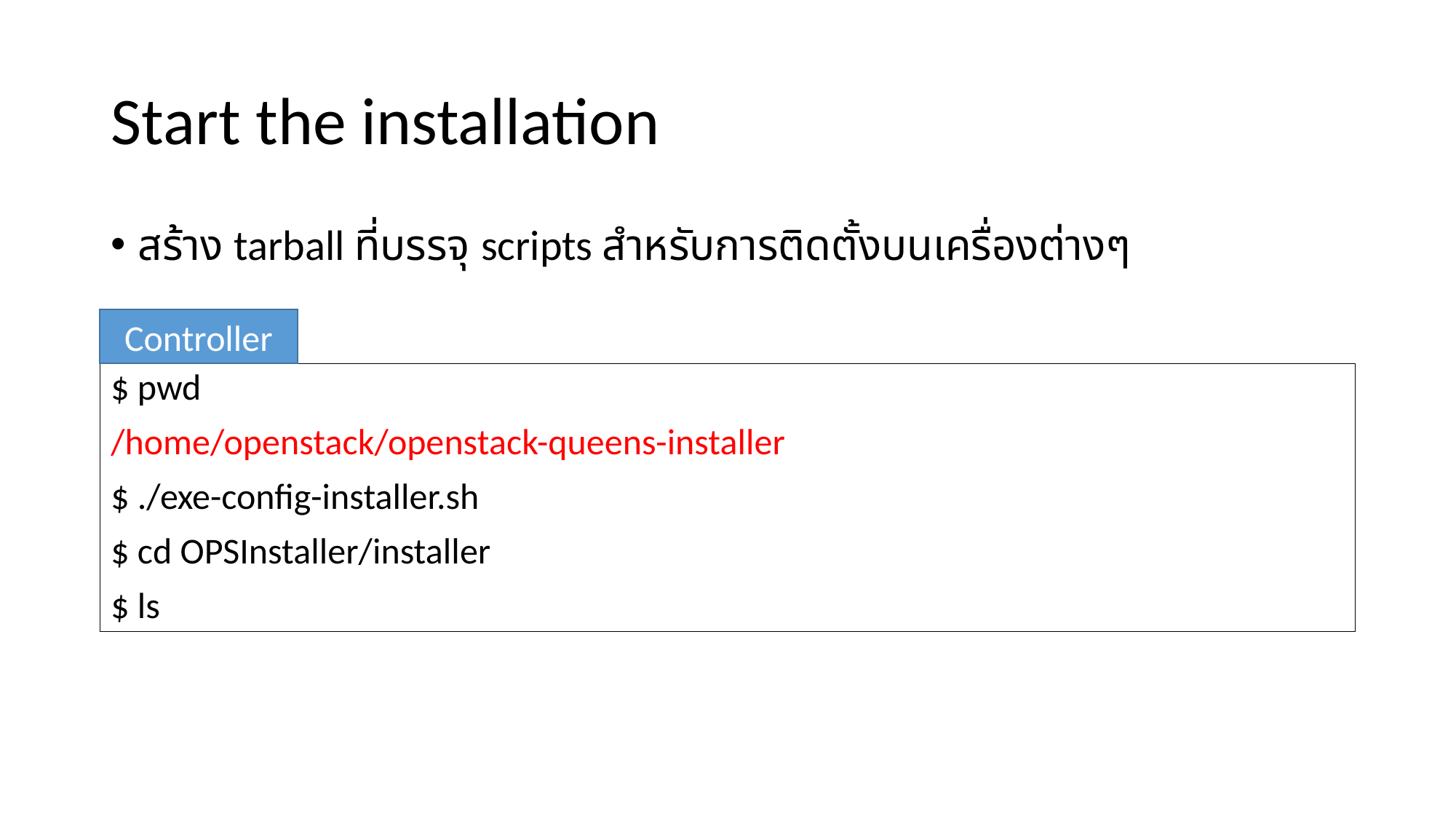

# Start the installation
สร้าง tarball ที่บรรจุ scripts สำหรับการติดตั้งบนเครื่องต่างๆ
Controller
$ pwd
/home/openstack/openstack-queens-installer
$ ./exe-config-installer.sh
$ cd OPSInstaller/installer
$ ls